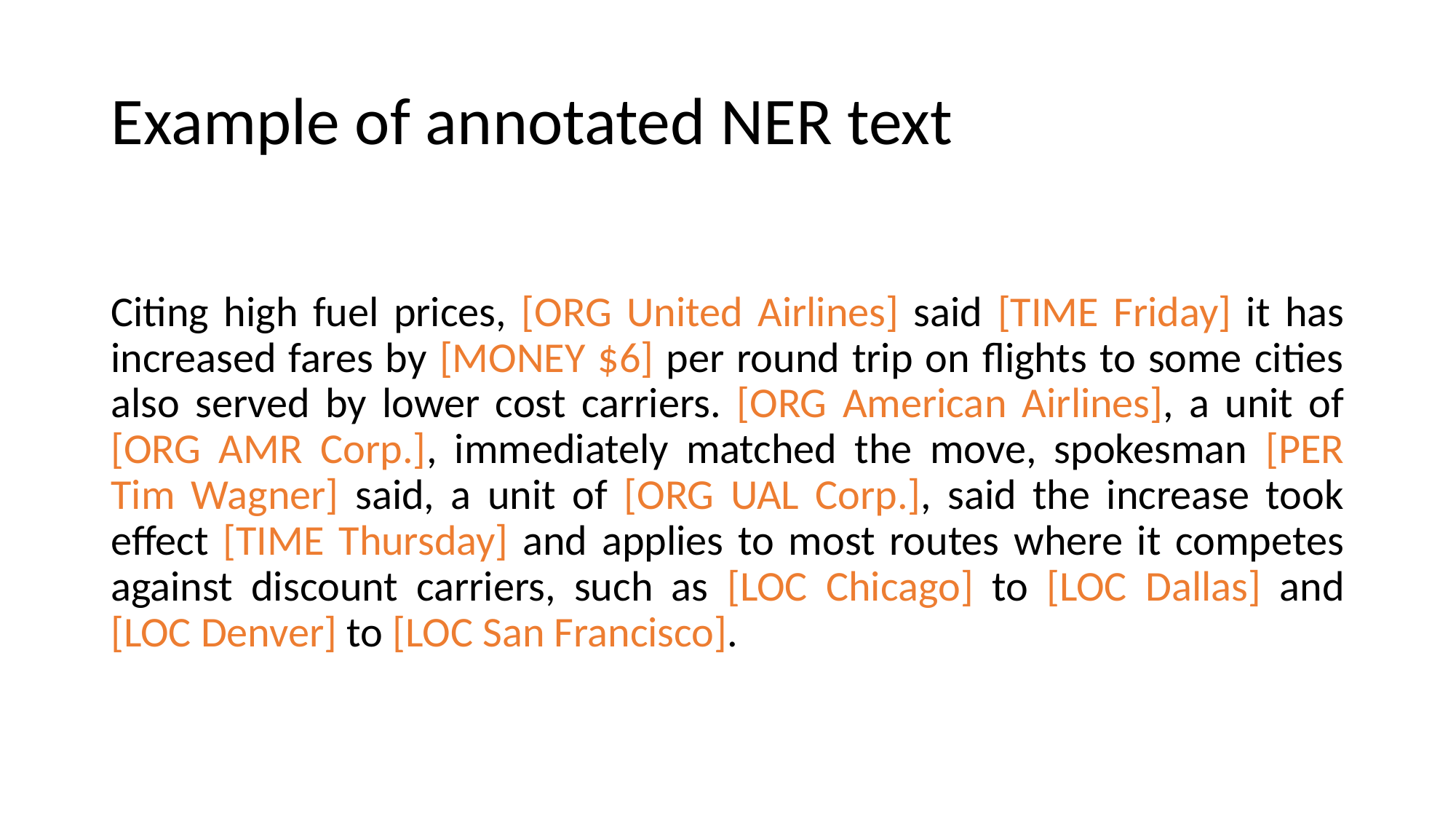

# Example of annotated NER text

Citing high fuel prices, [ORG United Airlines] said [TIME Friday] it has increased fares by [MONEY $6] per round trip on flights to some cities also served by lower cost carriers. [ORG American Airlines], a unit of [ORG AMR Corp.], immediately matched the move, spokesman [PER Tim Wagner] said, a unit of [ORG UAL Corp.], said the increase took effect [TIME Thursday] and applies to most routes where it competes against discount carriers, such as [LOC Chicago] to [LOC Dallas] and [LOC Denver] to [LOC San Francisco].